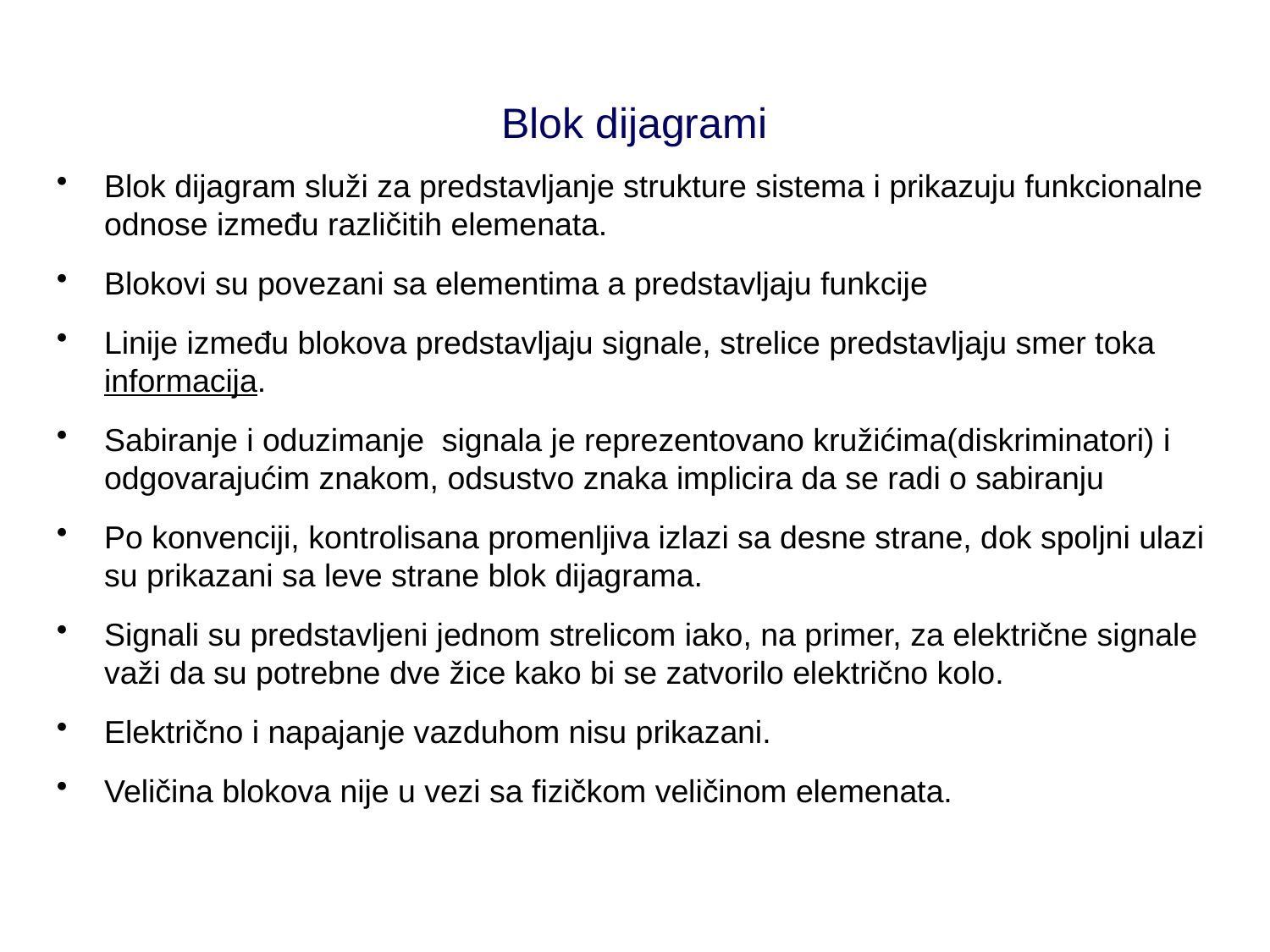

# Blok dijagrami
Blok dijagram služi za predstavljanje strukture sistema i prikazuju funkcionalne odnose između različitih elemenata.
Blokovi su povezani sa elementima a predstavljaju funkcije
Linije između blokova predstavljaju signale, strelice predstavljaju smer toka informacija.
Sabiranje i oduzimanje  signala je reprezentovano kružićima(diskriminatori) i odgovarajućim znakom, odsustvo znaka implicira da se radi o sabiranju
Po konvenciji, kontrolisana promenljiva izlazi sa desne strane, dok spoljni ulazi su prikazani sa leve strane blok dijagrama.
Signali su predstavljeni jednom strelicom iako, na primer, za električne signale važi da su potrebne dve žice kako bi se zatvorilo električno kolo.
Električno i napajanje vazduhom nisu prikazani.
Veličina blokova nije u vezi sa fizičkom veličinom elemenata.